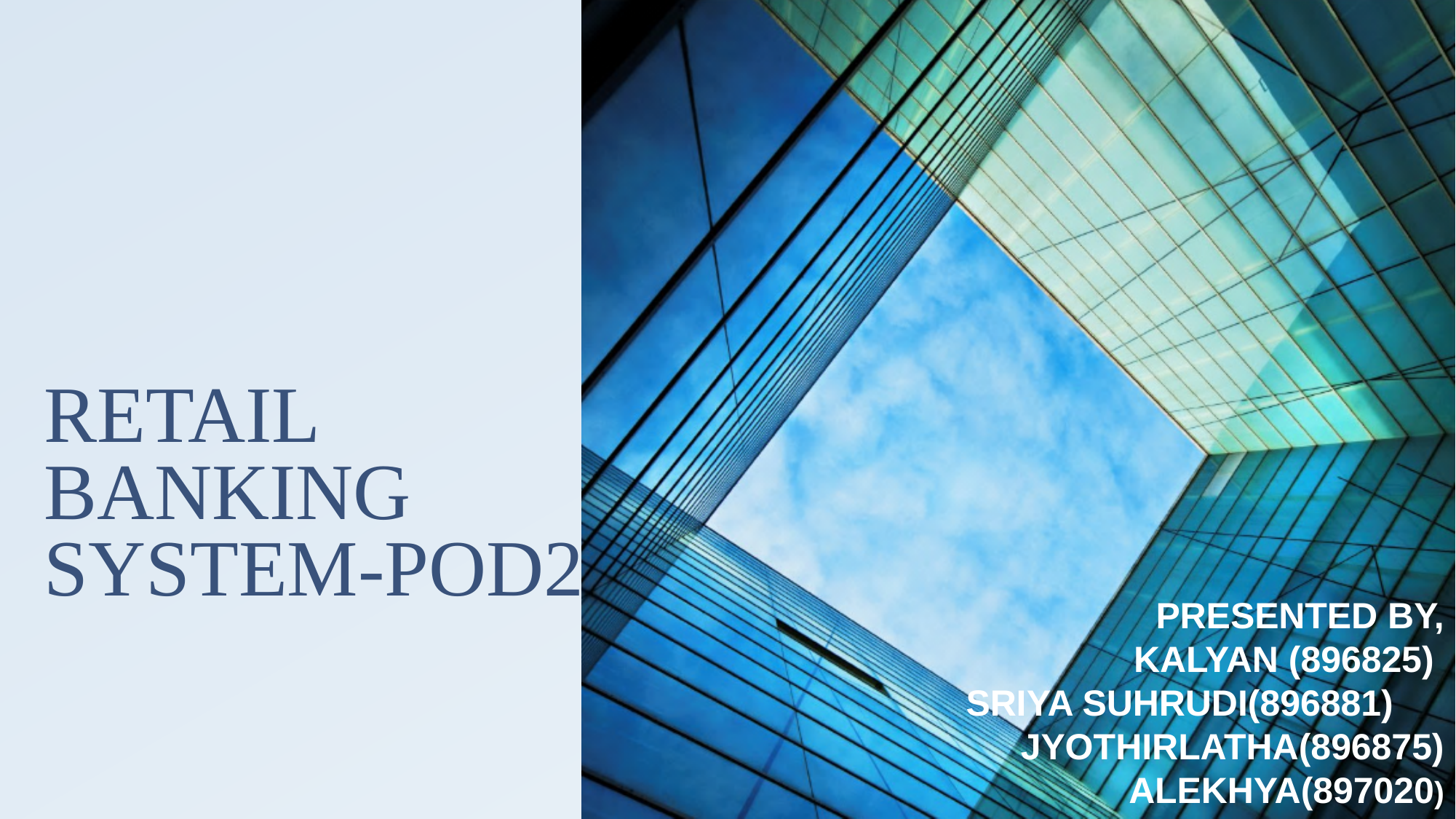

# RETAIL BANKING SYSTEM-POD2
PRESENTED BY,
KALYAN (896825)
SRIYA SUHRUDI(896881)
JYOTHIRLATHA(896875)
ALEKHYA(897020)